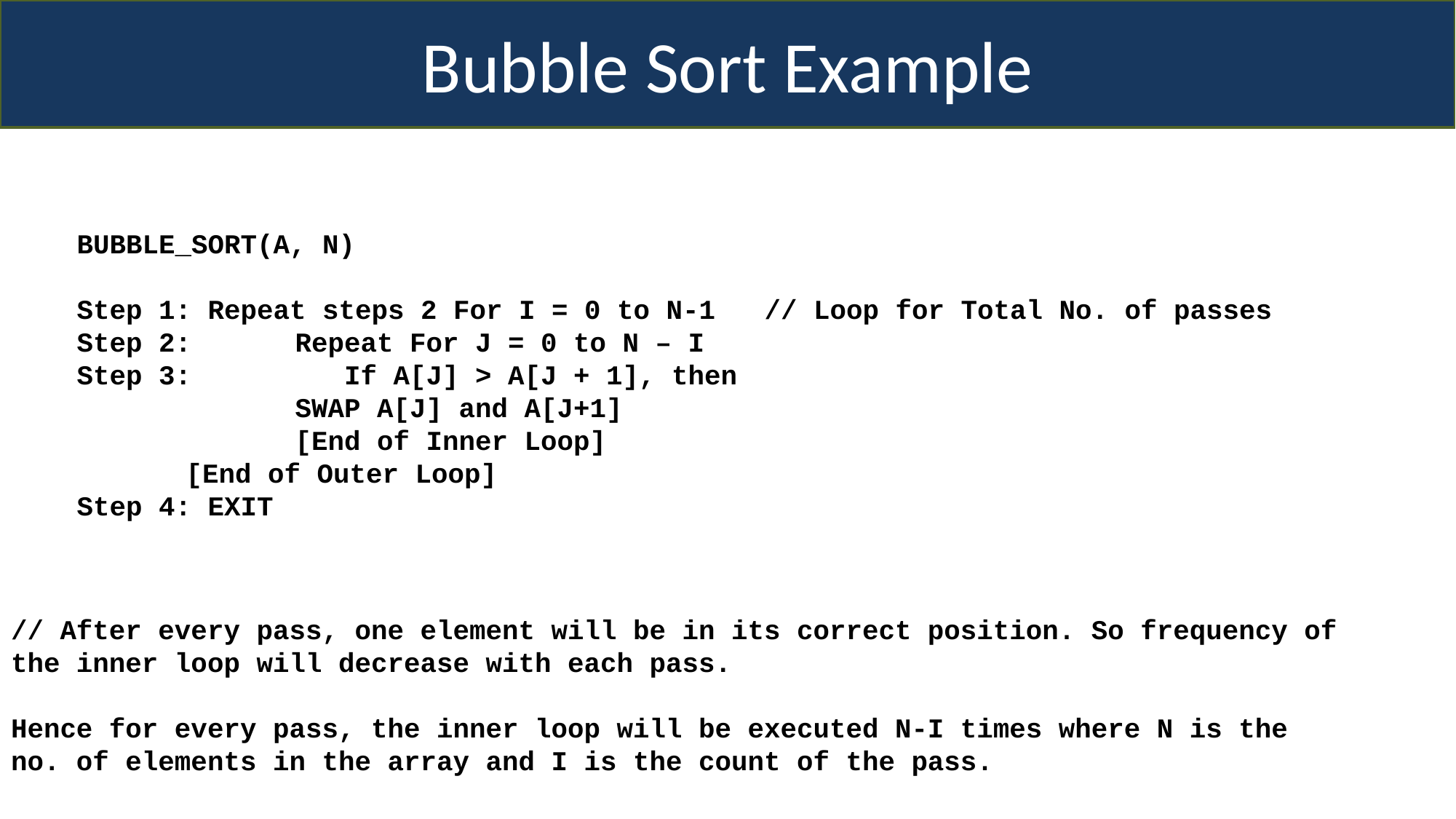

Bubble Sort Example
BUBBLE_SORT(A, N)

Step 1: Repeat steps 2 For I = 0 to N-1   // Loop for Total No. of passes
Step 2: 	Repeat For J = 0 to N – I
Step 3:	   If A[J] > A[J + 1], then
		SWAP A[J] and A[J+1]
		[End of Inner Loop]
	[End of Outer Loop]
Step 4: EXIT

// After every pass, one element will be in its correct position. So frequency of the inner loop will decrease with each pass.

Hence for every pass, the inner loop will be executed N-I times where N is the no. of elements in the array and I is the count of the pass.